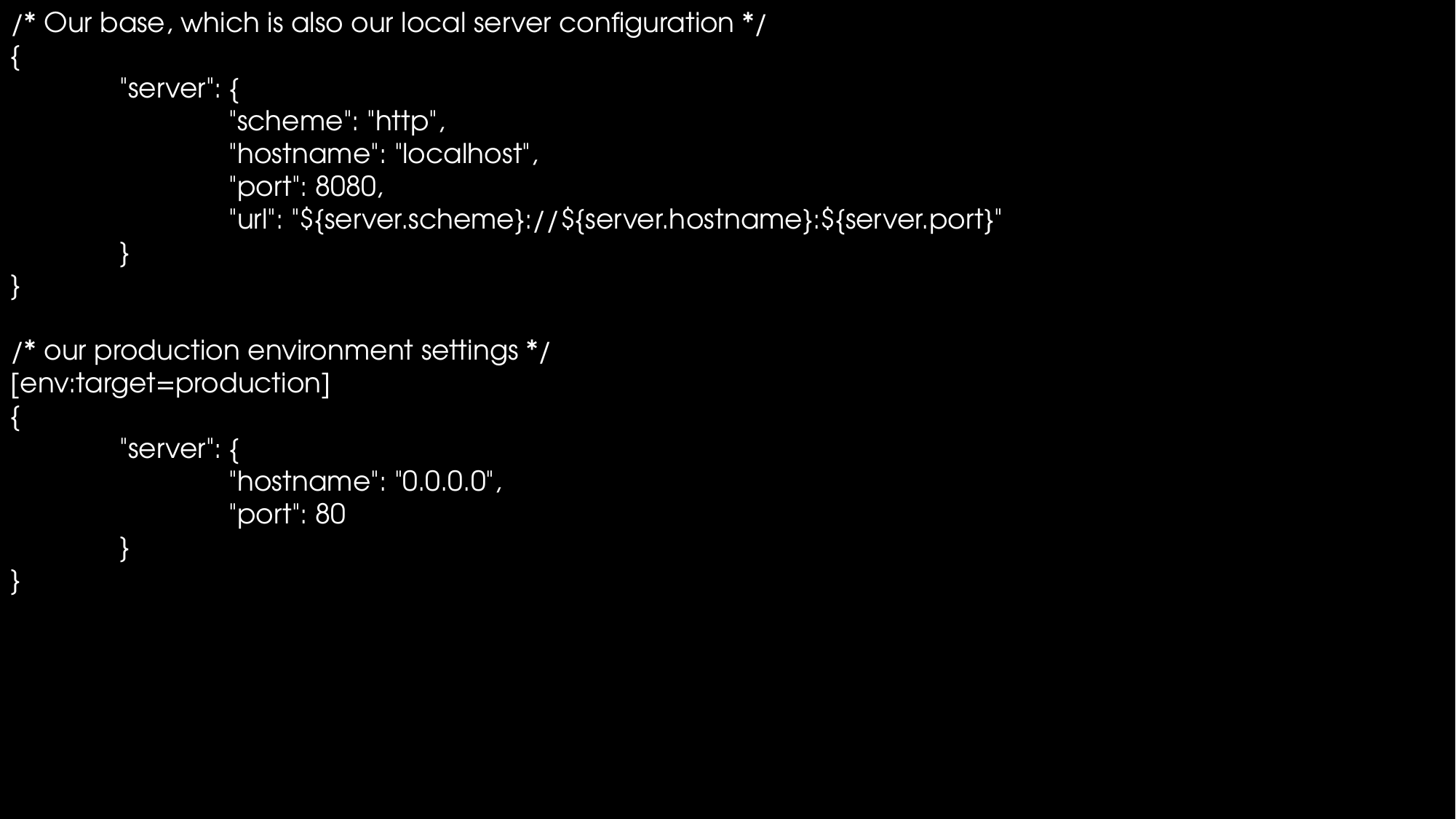

/* Our base, which is also our local server configuration */
{
	"server": {
		"scheme": "http",
		"hostname": "localhost",
		"port": 8080,
		"url": "${server.scheme}://${server.hostname}:${server.port}"
	}
}

/* our production environment settings */
[env:target=production]
{
	"server": {
		"hostname": "0.0.0.0",
		"port": 80
	}
}